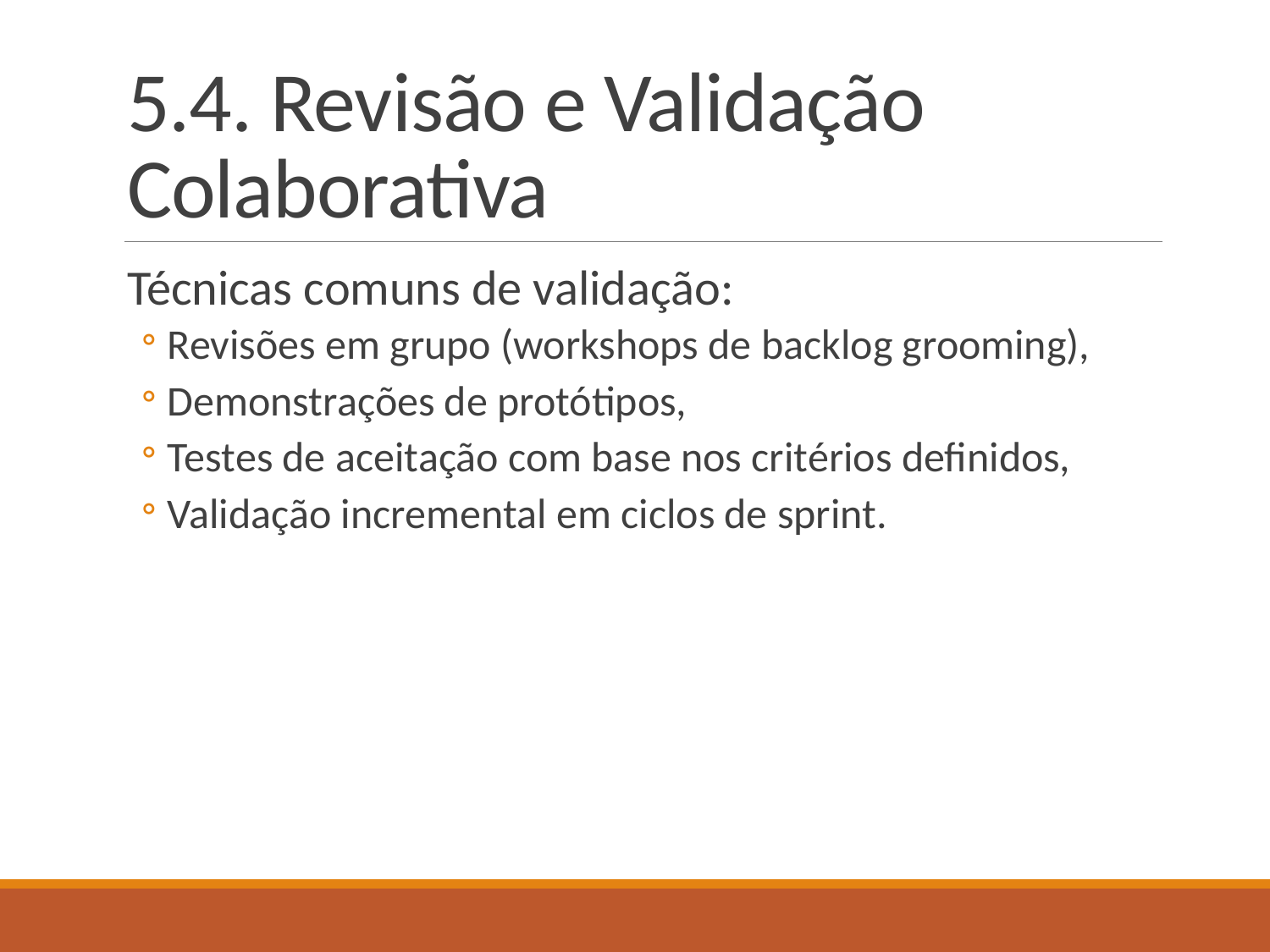

# 5.4. Revisão e Validação Colaborativa
Técnicas comuns de validação:
Revisões em grupo (workshops de backlog grooming),
Demonstrações de protótipos,
Testes de aceitação com base nos critérios definidos,
Validação incremental em ciclos de sprint.